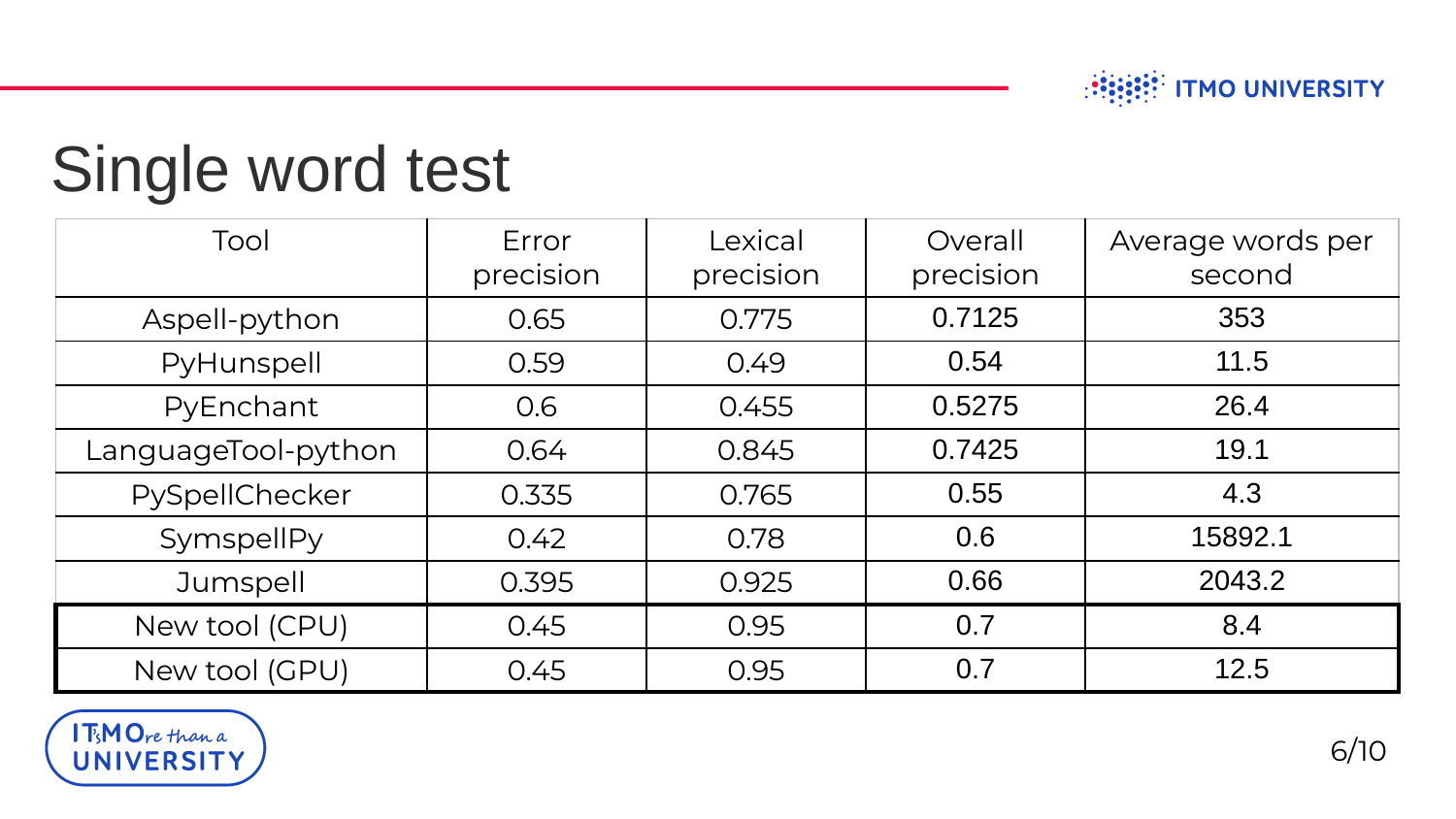

# Single word test
| Tool | Error precision | Lexical precision | Overall precision | Average words per second |
| --- | --- | --- | --- | --- |
| Aspell-python | 0.65 | 0.775 | 0.7125 | 353 |
| PyHunspell | 0.59 | 0.49 | 0.54 | 11.5 |
| PyEnchant | 0.6 | 0.455 | 0.5275 | 26.4 |
| LanguageTool-python | 0.64 | 0.845 | 0.7425 | 19.1 |
| PySpellChecker | 0.335 | 0.765 | 0.55 | 4.3 |
| SymspellPy | 0.42 | 0.78 | 0.6 | 15892.1 |
| Jumspell | 0.395 | 0.925 | 0.66 | 2043.2 |
| New tool (CPU) | 0.45 | 0.95 | 0.7 | 8.4 |
| New tool (GPU) | 0.45 | 0.95 | 0.7 | 12.5 |
6/10